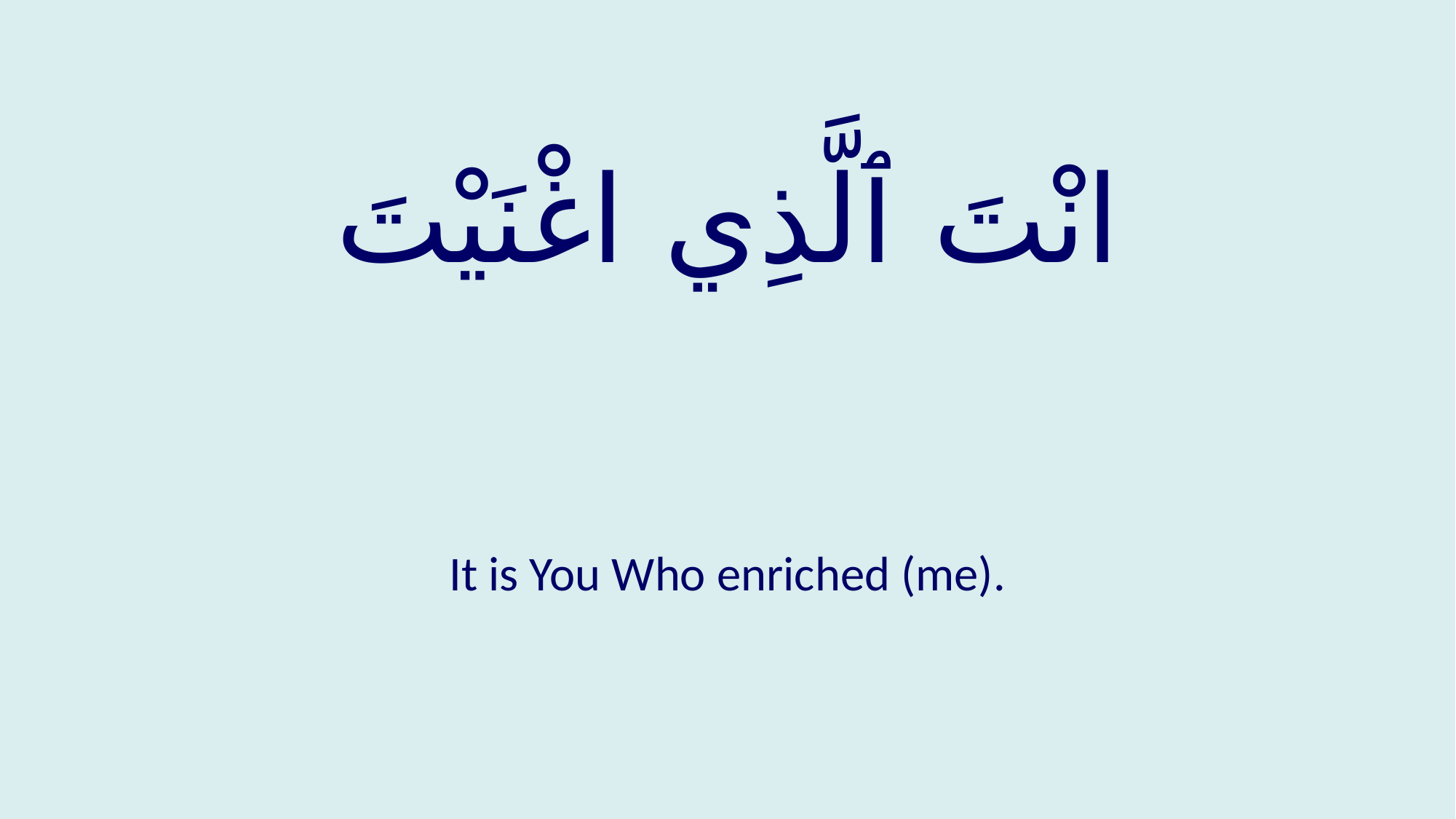

# انْتَ ٱلَّذِي اغْنَيْتَ
It is You Who enriched (me).